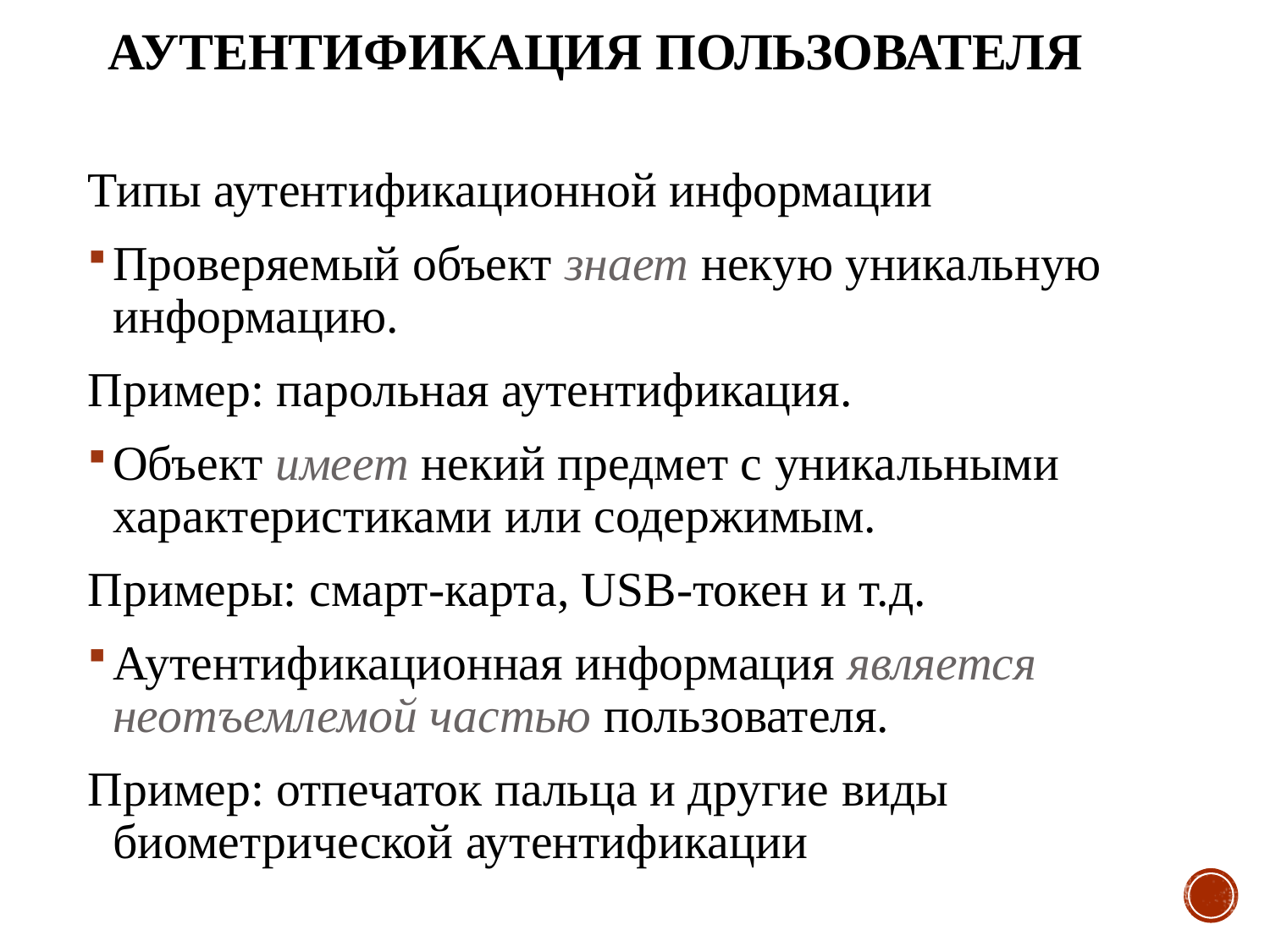

# Аутентификация пользователя
Типы аутентификационной информации
Проверяемый объект знает некую уникальную информацию.
Пример: парольная аутентификация.
Объект имеет некий предмет с уникальными характеристиками или содержимым.
Примеры: смарт-карта, USB-токен и т.д.
Аутентификационная информация является неотъемлемой частью пользователя.
Пример: отпечаток пальца и другие виды биометрической аутентификации